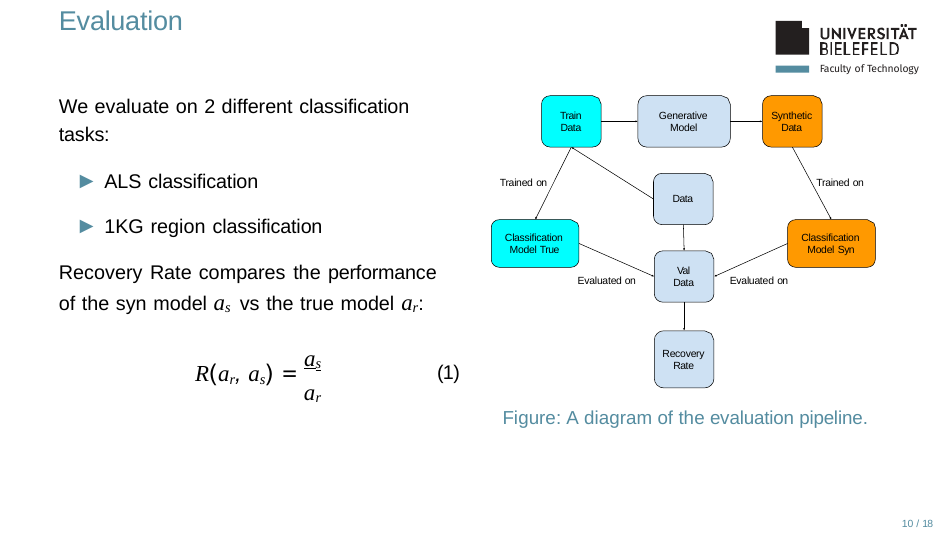

Evaluation
Faculty of Technology
We evaluate on 2 different classification tasks:

Train Data
Generative Model
Synthetic Data

ALS classification
1KG region classification
Recovery Rate compares the performance of the syn model as vs the true model ar:

Trained on
Trained on
Data

Classification Model True
Classification Model Syn

Val Data
Evaluated on
Evaluated on
as ar
Recovery Rate
R(ar, as) =
(1)
Figure: A diagram of the evaluation pipeline.
10 / 18